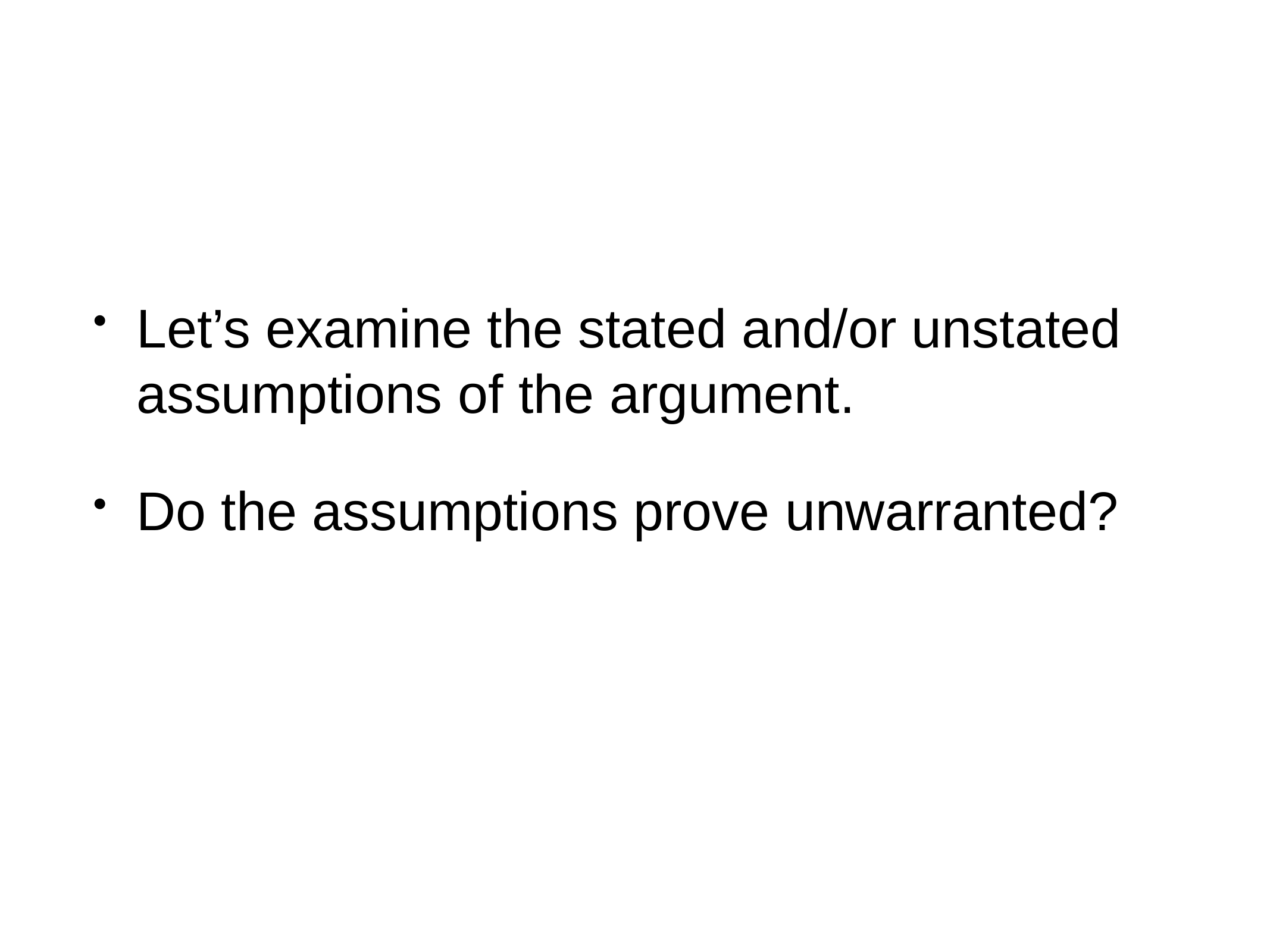

Let’s examine the stated and/or unstated assumptions of the argument.
Do the assumptions prove unwarranted?